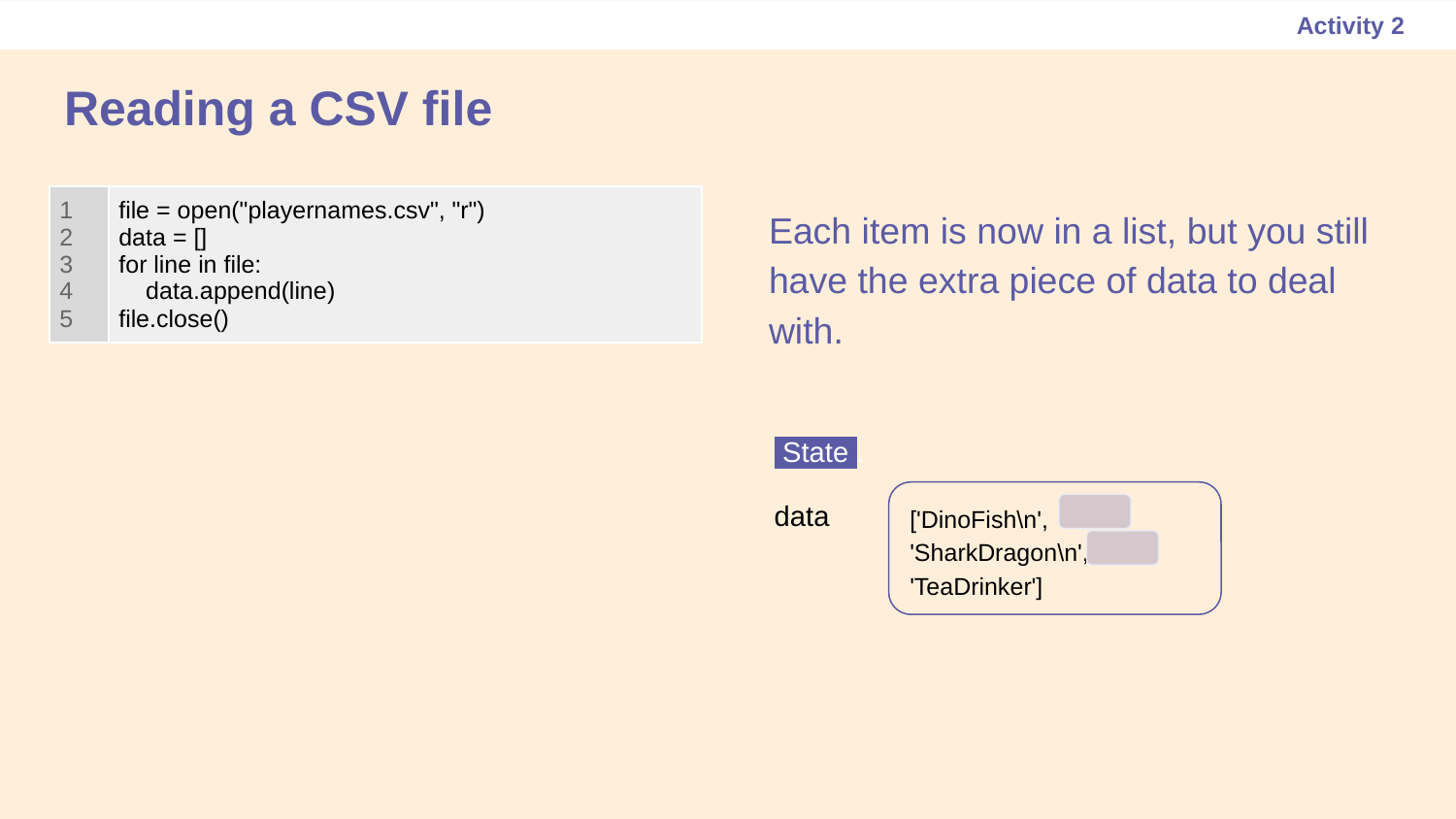

Activity 2
# Reading a CSV file
| 1 2 3 4 5 | file = open("playernames.csv", "r") data = [] for line in file: data.append(line) file.close() |
| --- | --- |
Each item is now in a list, but you still have the extra piece of data to deal with.
 State .
data
['DinoFish\n', 'SharkDragon\n', 'TeaDrinker']